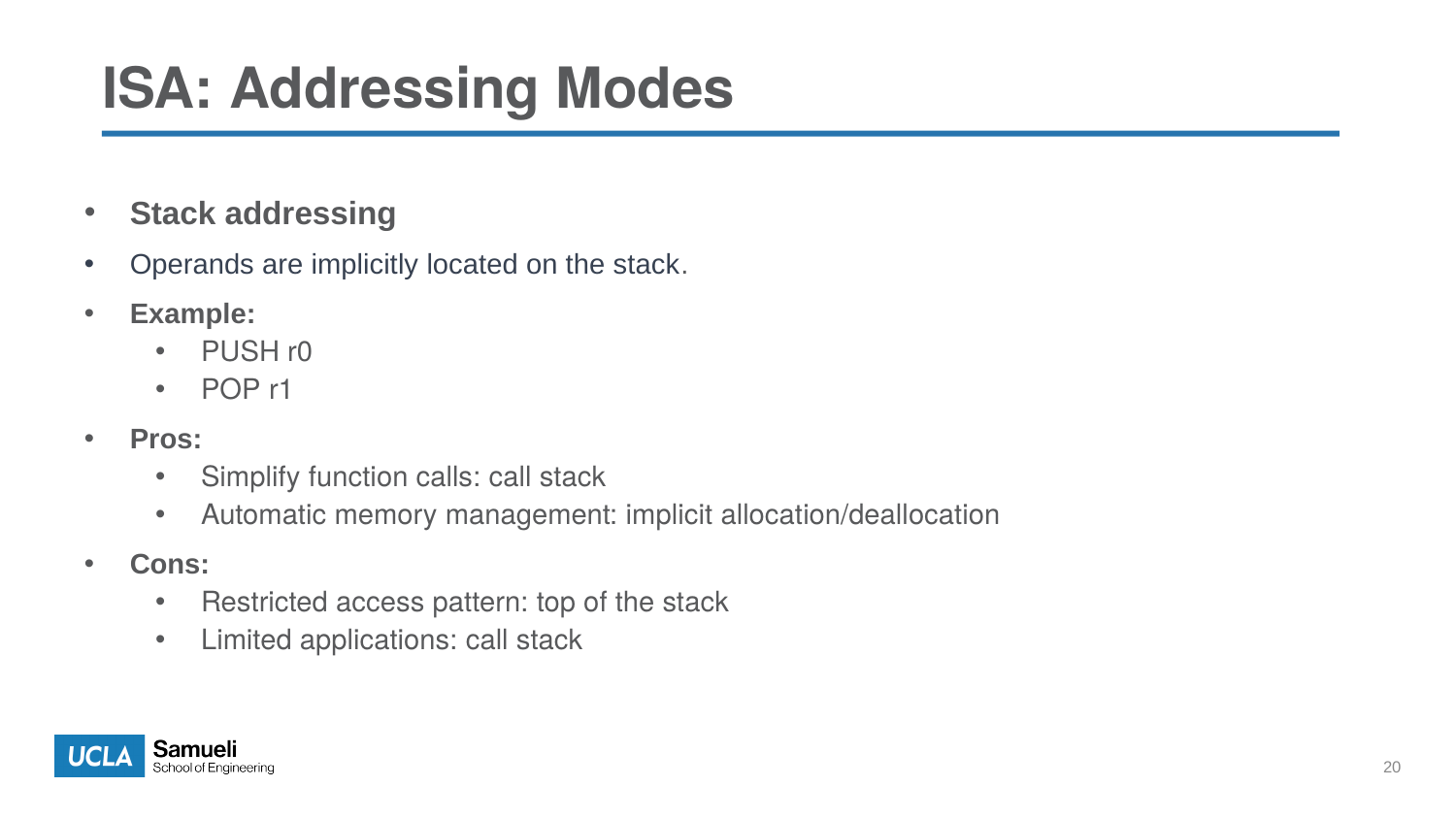

# ISA: Addressing Modes
Stack addressing
Operands are implicitly located on the stack.
Example:
PUSH r0
POP r1
Pros:
Simplify function calls: call stack
Automatic memory management: implicit allocation/deallocation
Cons:
Restricted access pattern: top of the stack
Limited applications: call stack

20